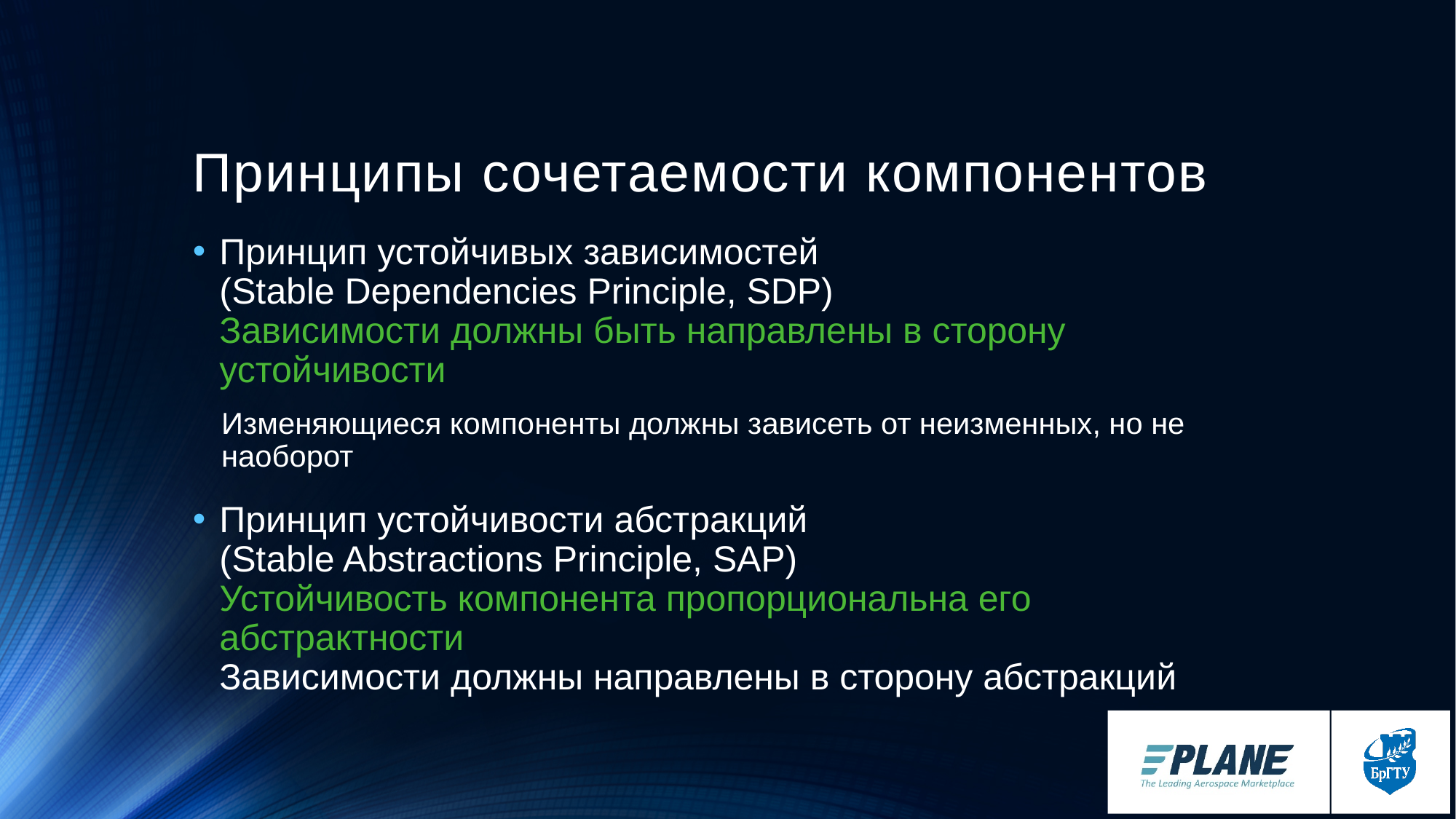

# Принципы сочетаемости компонентов
Принцип устойчивых зависимостей
(Stable Dependencies Principle, SDP)
Зависимости должны быть направлены в сторону устойчивости
Изменяющиеся компоненты должны зависеть от неизменных, но не наоборот
Принцип устойчивости абстракций
(Stable Abstractions Principle, SAP)
Устойчивость компонента пропорциональна его абстрактности
Зависимости должны направлены в сторону абстракций